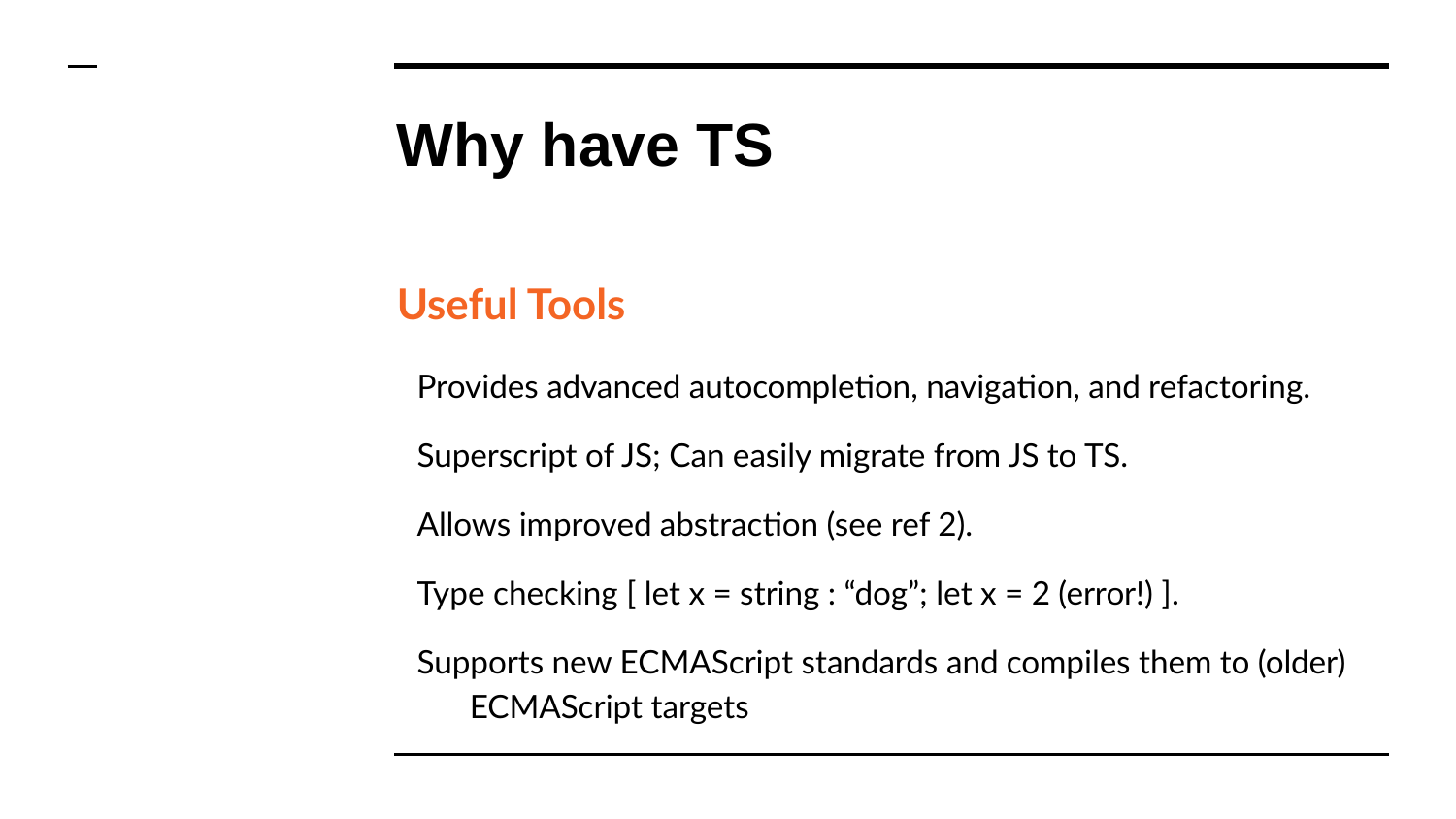

# Why have TS
Useful Tools
Provides advanced autocompletion, navigation, and refactoring.
Superscript of JS; Can easily migrate from JS to TS.
Allows improved abstraction (see ref 2).
Type checking [ let x = string : “dog”; let x = 2 (error!) ].
Supports new ECMAScript standards and compiles them to (older) ECMAScript targets